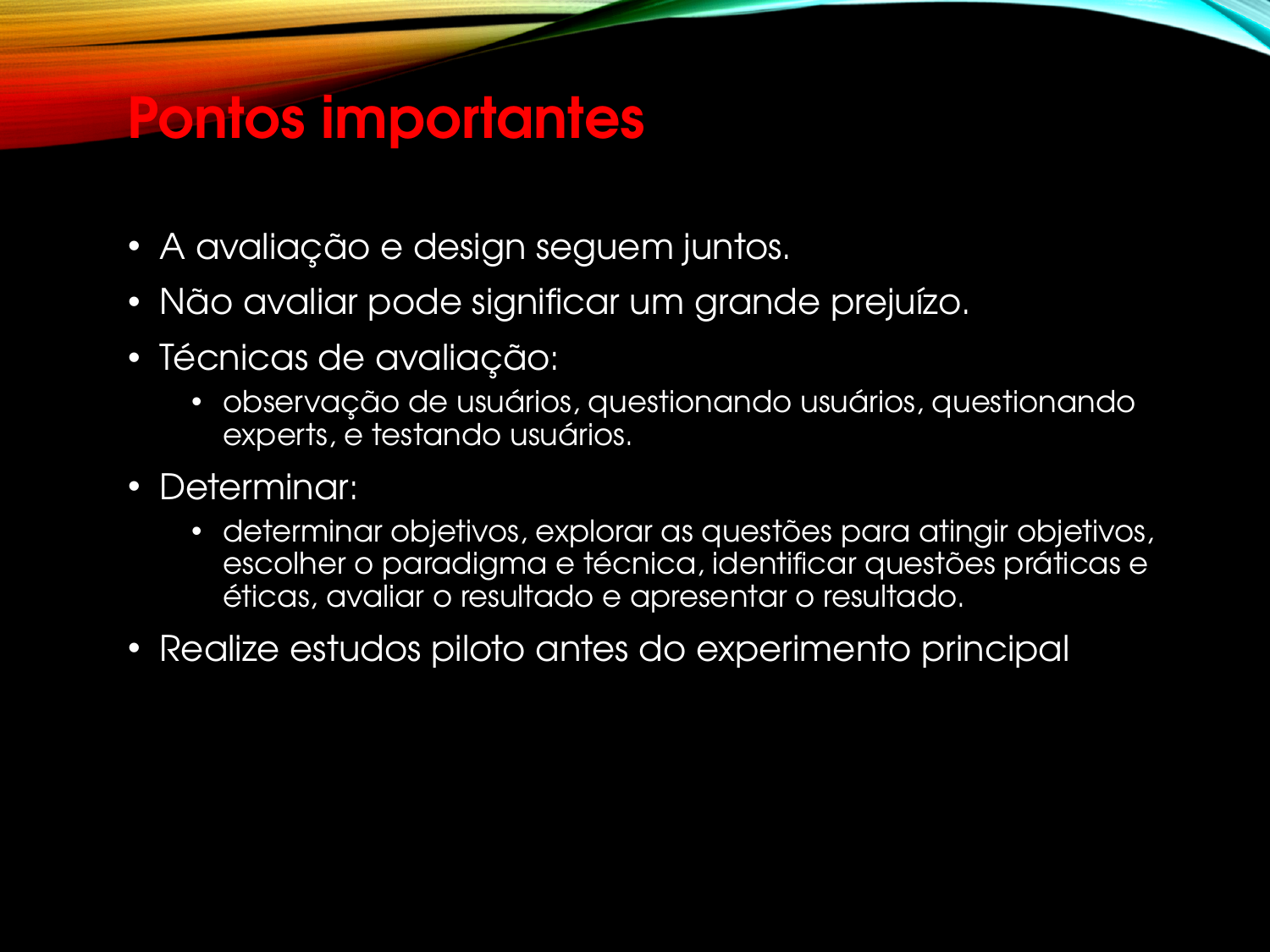

Pontos importantes
A avaliação e design seguem juntos.
Não avaliar pode significar um grande prejuízo.
Técnicas de avaliação:
observação de usuários, questionando usuários, questionando experts, e testando usuários.
Determinar:
determinar objetivos, explorar as questões para atingir objetivos, escolher o paradigma e técnica, identificar questões práticas e éticas, avaliar o resultado e apresentar o resultado.
Realize estudos piloto antes do experimento principal